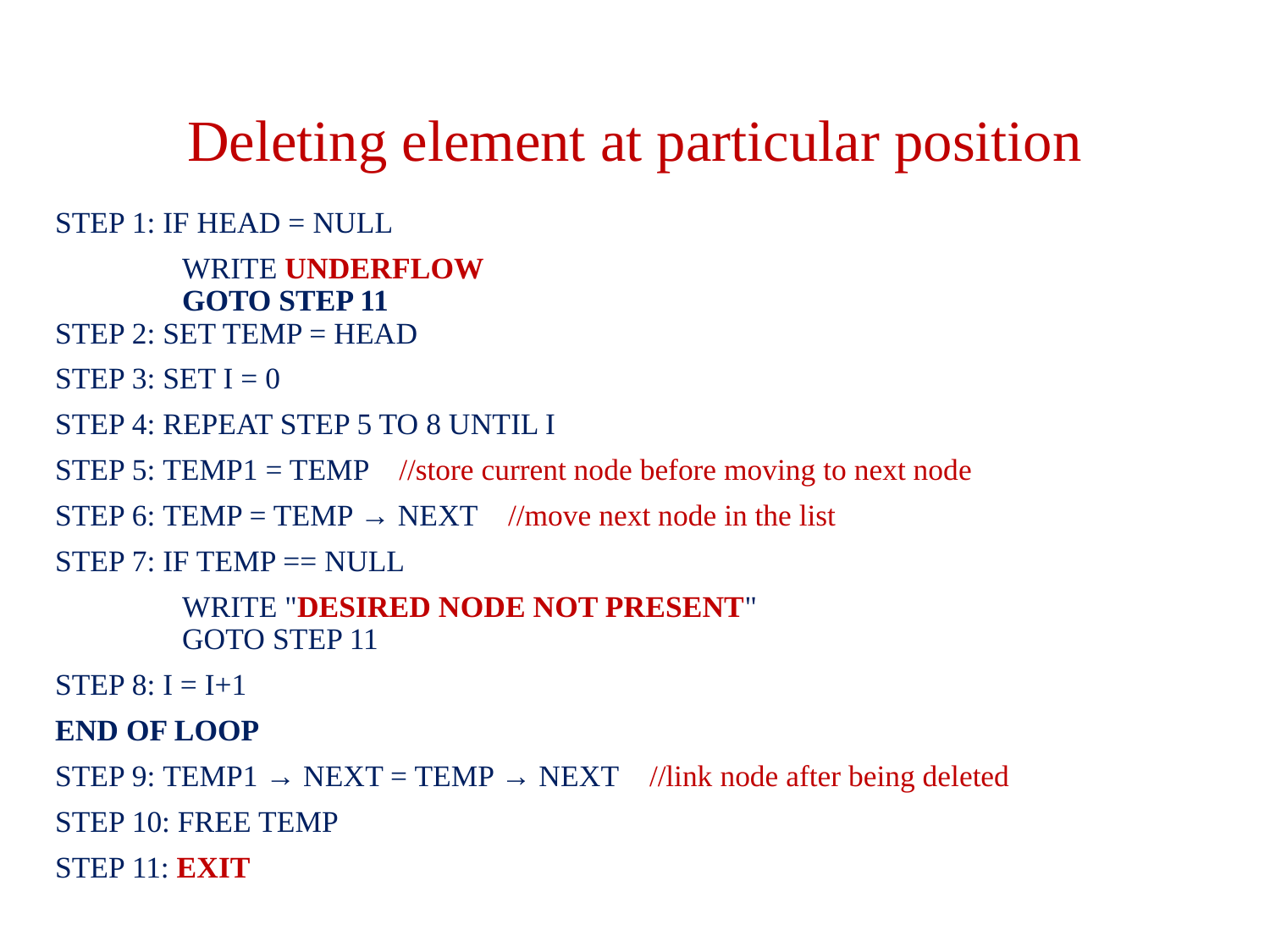

# Deleting element at particular position
STEP 1: IF HEAD = NULL
	WRITE UNDERFLOW
    	GOTO STEP 11
STEP 2: SET TEMP = HEAD
STEP 3: SET I = 0
STEP 4: REPEAT STEP 5 TO 8 UNTIL I
STEP 5: TEMP1 = TEMP    //store current node before moving to next node
STEP 6: TEMP = TEMP → NEXT    //move next node in the list
STEP 7: IF TEMP == NULL
	WRITE "DESIRED NODE NOT PRESENT"
    	GOTO STEP 11
STEP 8: I = I+1
END OF LOOP
STEP 9: TEMP1 → NEXT = TEMP → NEXT    //link node after being deleted
STEP 10: FREE TEMP
STEP 11: EXIT